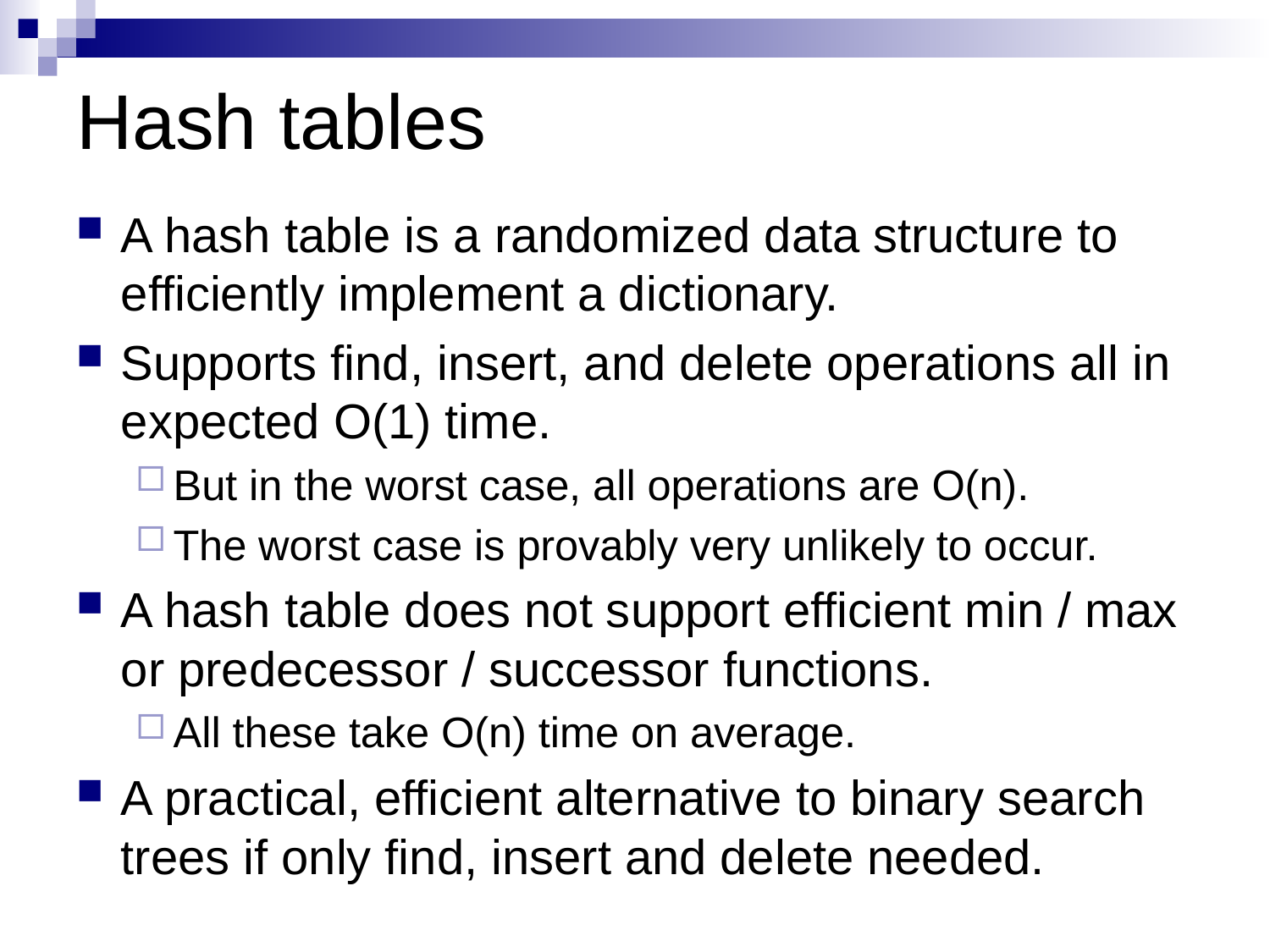

# Hash tables
A hash table is a randomized data structure to efficiently implement a dictionary.
Supports find, insert, and delete operations all in expected O(1) time.
But in the worst case, all operations are O(n).
The worst case is provably very unlikely to occur.
A hash table does not support efficient min / max or predecessor / successor functions.
All these take O(n) time on average.
A practical, efficient alternative to binary search trees if only find, insert and delete needed.